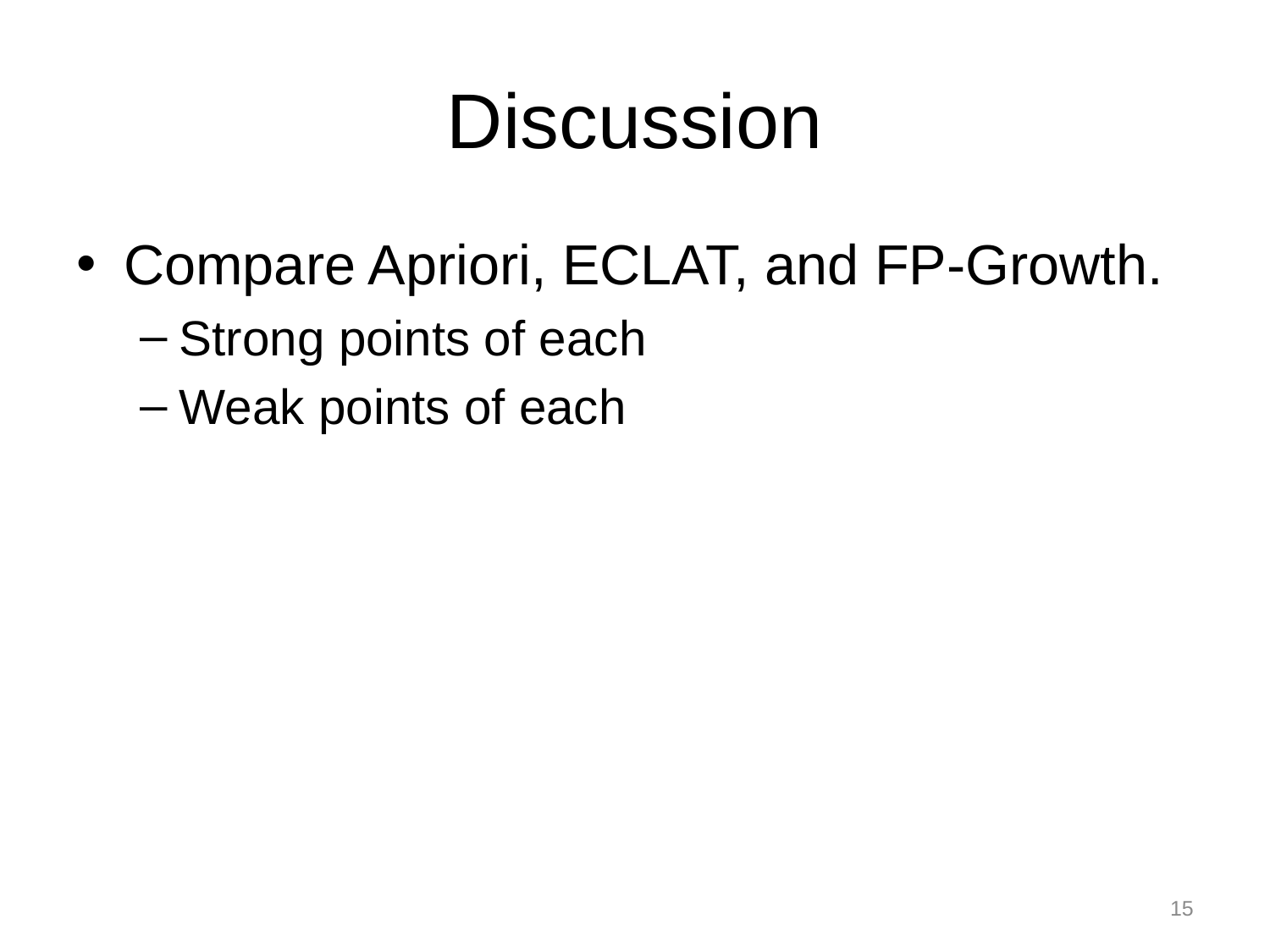

# Discussion
Compare Apriori, ECLAT, and FP-Growth.
Strong points of each
Weak points of each
15